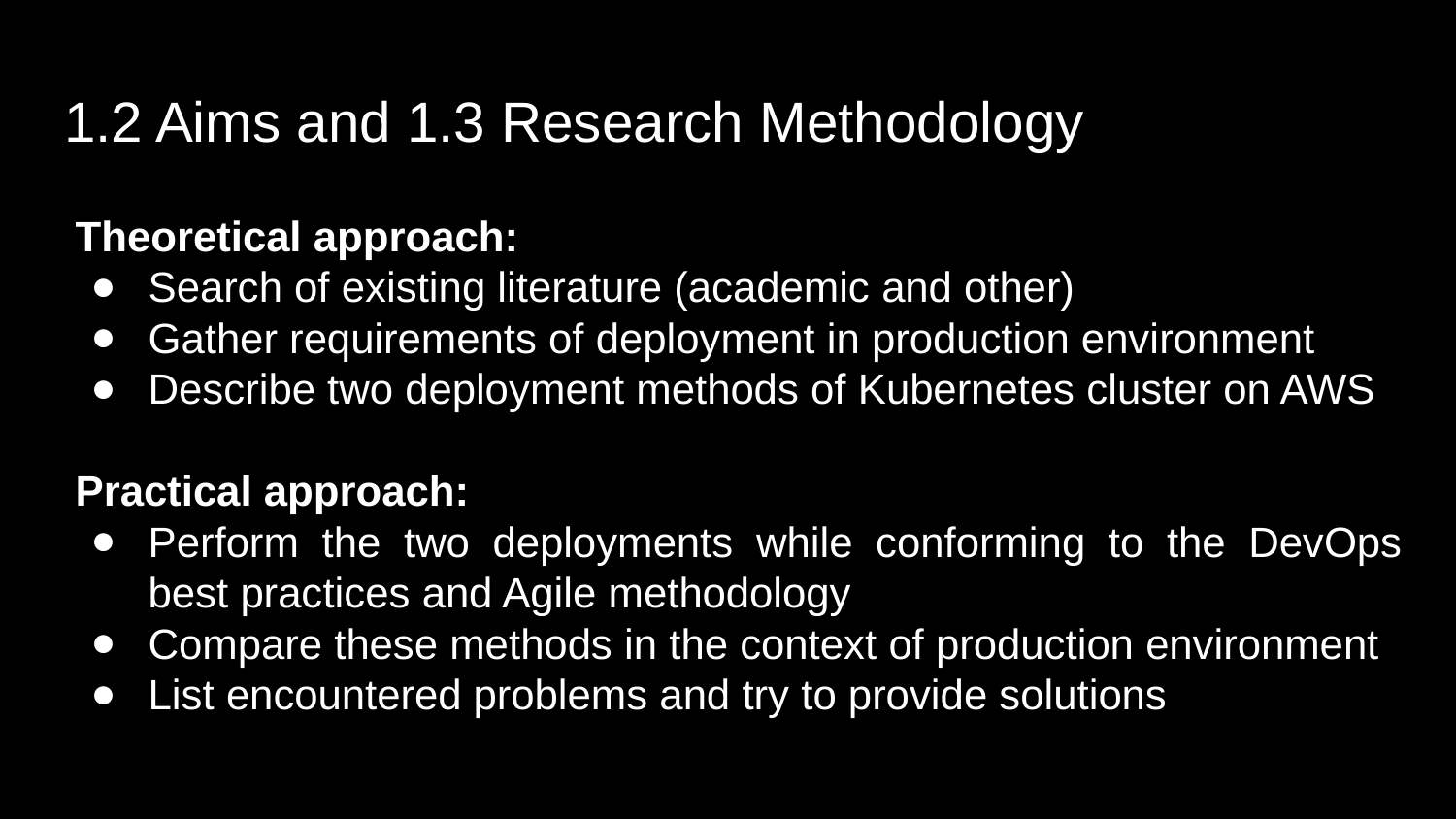

# 1.2 Aims and 1.3 Research Methodology
Theoretical approach:
Search of existing literature (academic and other)
Gather requirements of deployment in production environment
Describe two deployment methods of Kubernetes cluster on AWS

Practical approach:
Perform the two deployments while conforming to the DevOps best practices and Agile methodology
Compare these methods in the context of production environment
List encountered problems and try to provide solutions